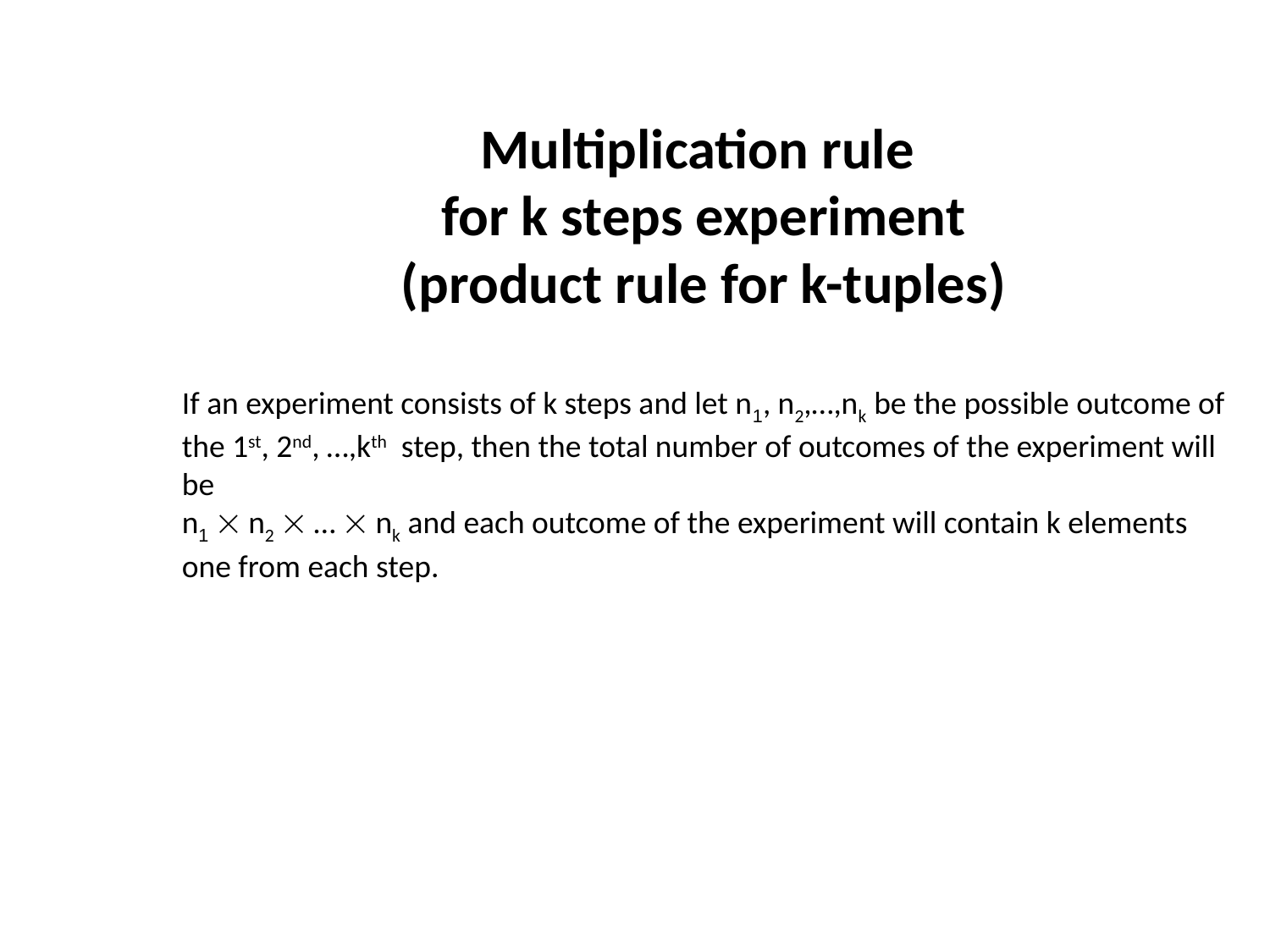

Multiplication rule
for k steps experiment
(product rule for k-tuples)

If an experiment consists of k steps and let n1, n2,…,nk be the possible outcome of the 1st, 2nd, …,kth  step, then the total number of outcomes of the experiment will be
n1 × n2 × … × nk and each outcome of the experiment will contain k elements one from each step.